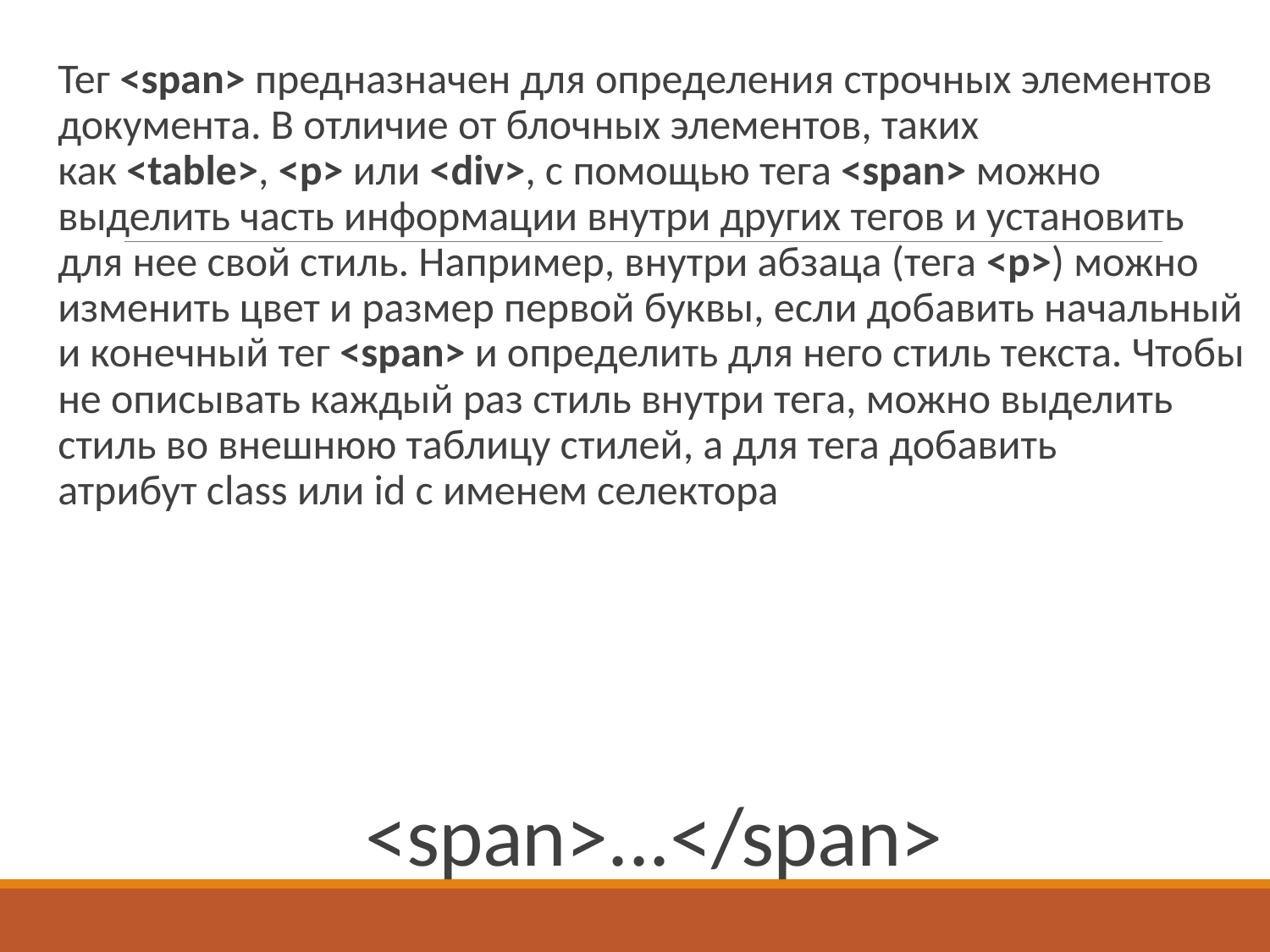

Тег <span> предназначен для определения строчных элементов документа. В отличие от блочных элементов, таких как <table>, <p> или <div>, с помощью тега <span> можно выделить часть информации внутри других тегов и установить для нее свой стиль. Например, внутри абзаца (тега <p>) можно изменить цвет и размер первой буквы, если добавить начальный и конечный тег <span> и определить для него стиль текста. Чтобы не описывать каждый раз стиль внутри тега, можно выделить стиль во внешнюю таблицу стилей, а для тега добавить атрибут class или id с именем селектора
# <span>...</span>